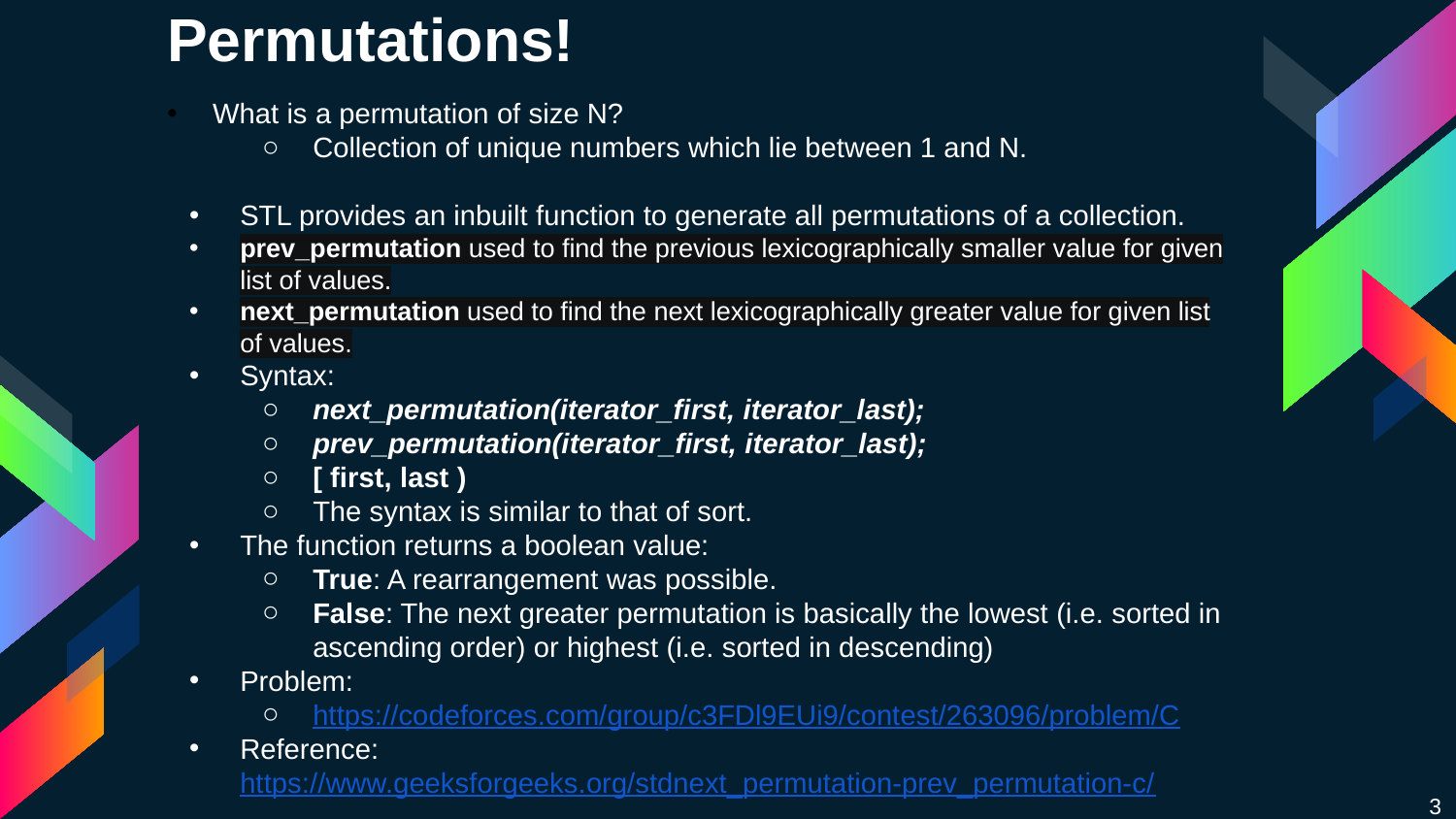

Permutations!
What is a permutation of size N?
Collection of unique numbers which lie between 1 and N.

STL provides an inbuilt function to generate all permutations of a collection.
prev_permutation used to find the previous lexicographically smaller value for given list of values.
next_permutation used to find the next lexicographically greater value for given list of values.
Syntax:
next_permutation(iterator_first, iterator_last);
prev_permutation(iterator_first, iterator_last);
[ first, last )
The syntax is similar to that of sort.
The function returns a boolean value:
True: A rearrangement was possible.
False: The next greater permutation is basically the lowest (i.e. sorted in ascending order) or highest (i.e. sorted in descending)
Problem:
https://codeforces.com/group/c3FDl9EUi9/contest/263096/problem/C
Reference: https://www.geeksforgeeks.org/stdnext_permutation-prev_permutation-c/
3